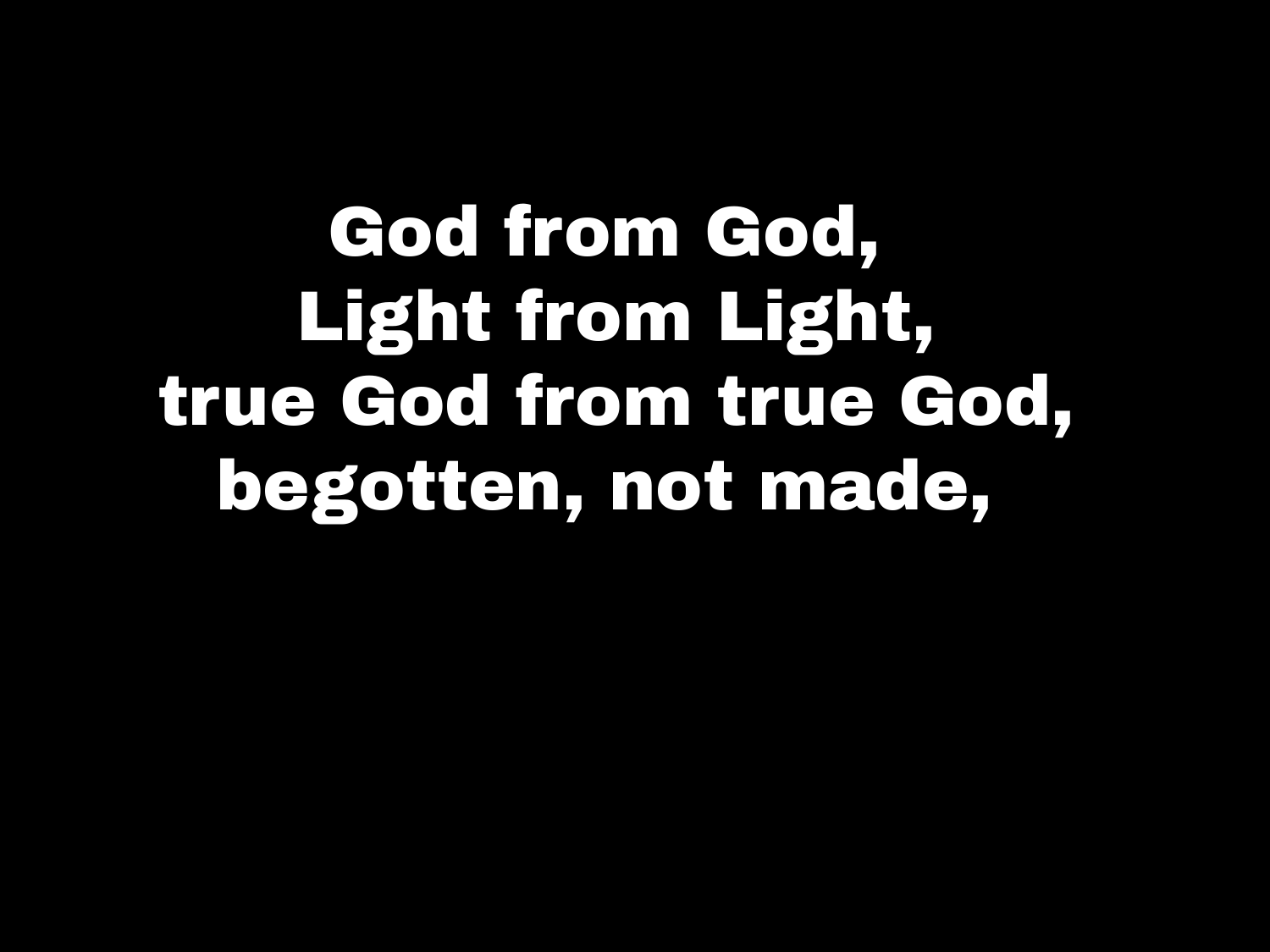

# God from God, Light from Light, true God from true God, begotten, not made,